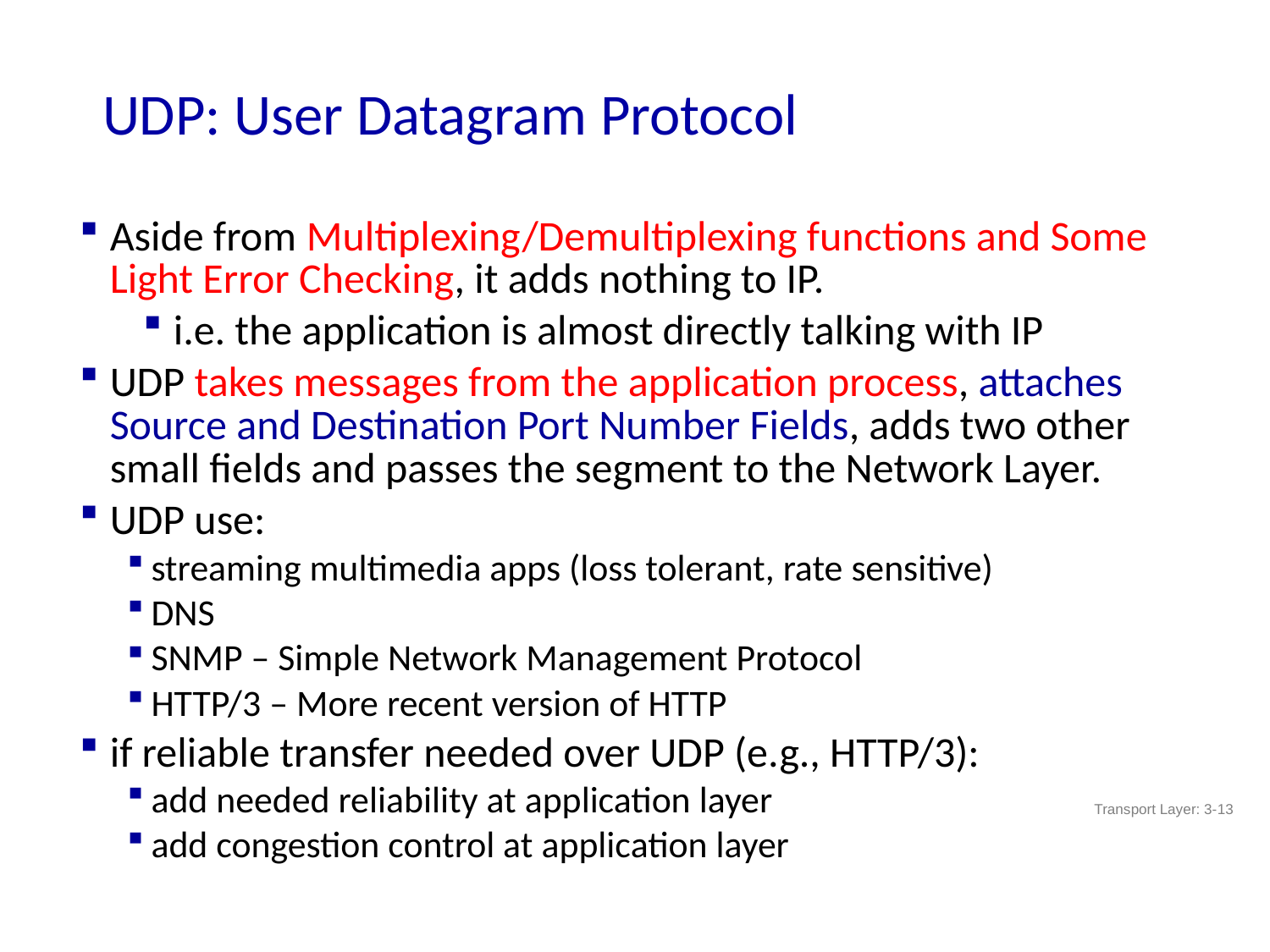

# UDP: User Datagram Protocol
Aside from Multiplexing/Demultiplexing functions and Some Light Error Checking, it adds nothing to IP.
i.e. the application is almost directly talking with IP
UDP takes messages from the application process, attaches Source and Destination Port Number Fields, adds two other small fields and passes the segment to the Network Layer.
UDP use:
streaming multimedia apps (loss tolerant, rate sensitive)
DNS
SNMP – Simple Network Management Protocol
HTTP/3 – More recent version of HTTP
if reliable transfer needed over UDP (e.g., HTTP/3):
add needed reliability at application layer
add congestion control at application layer
Transport Layer: 3-13